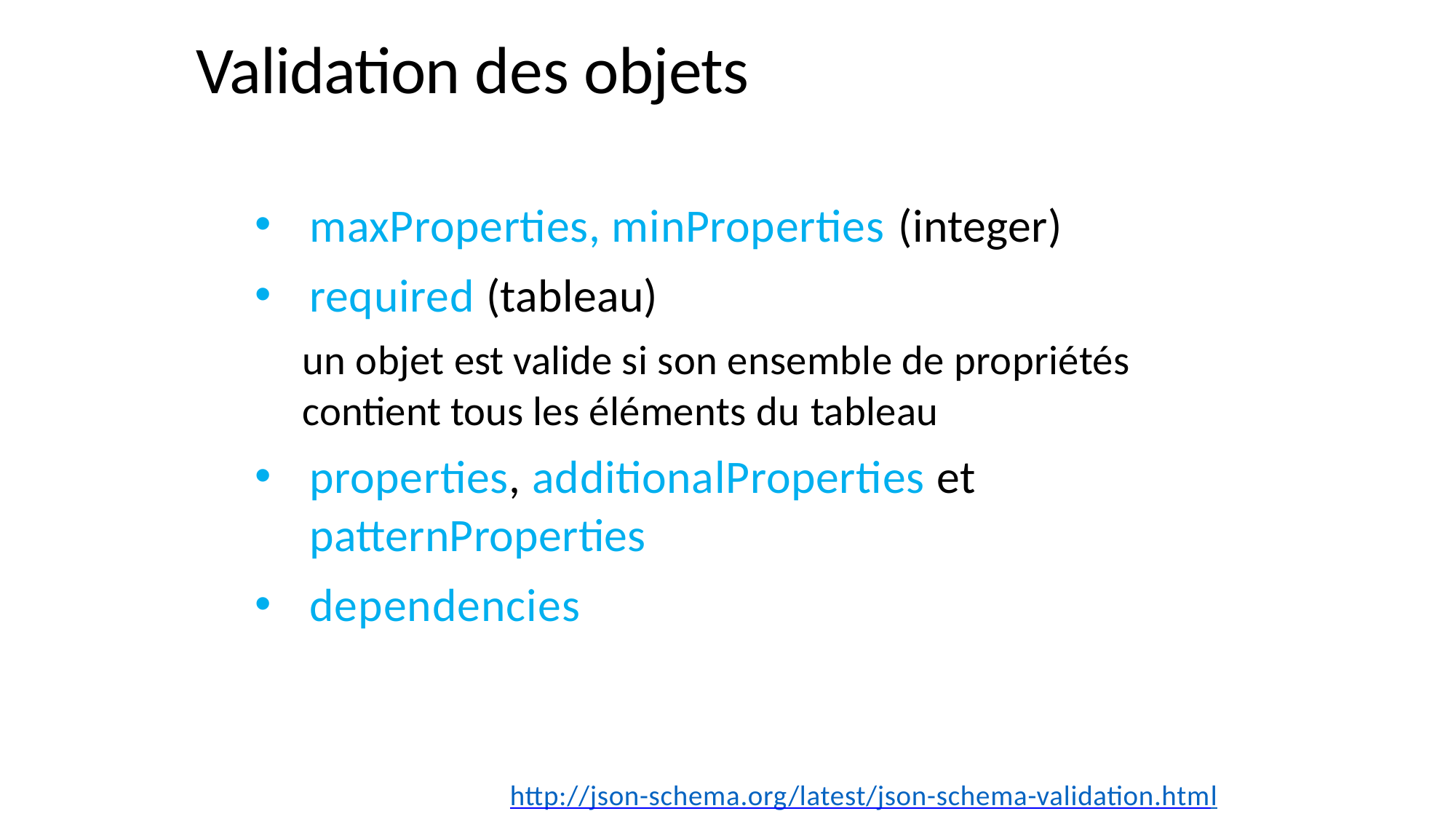

# Validation des objets
maxProperties, minProperties (integer)
required (tableau)
un objet est valide si son ensemble de propriétés
contient tous les éléments du tableau
properties, additionalProperties et  patternProperties
dependencies
http://json-schema.org/latest/json-schema-validation.html